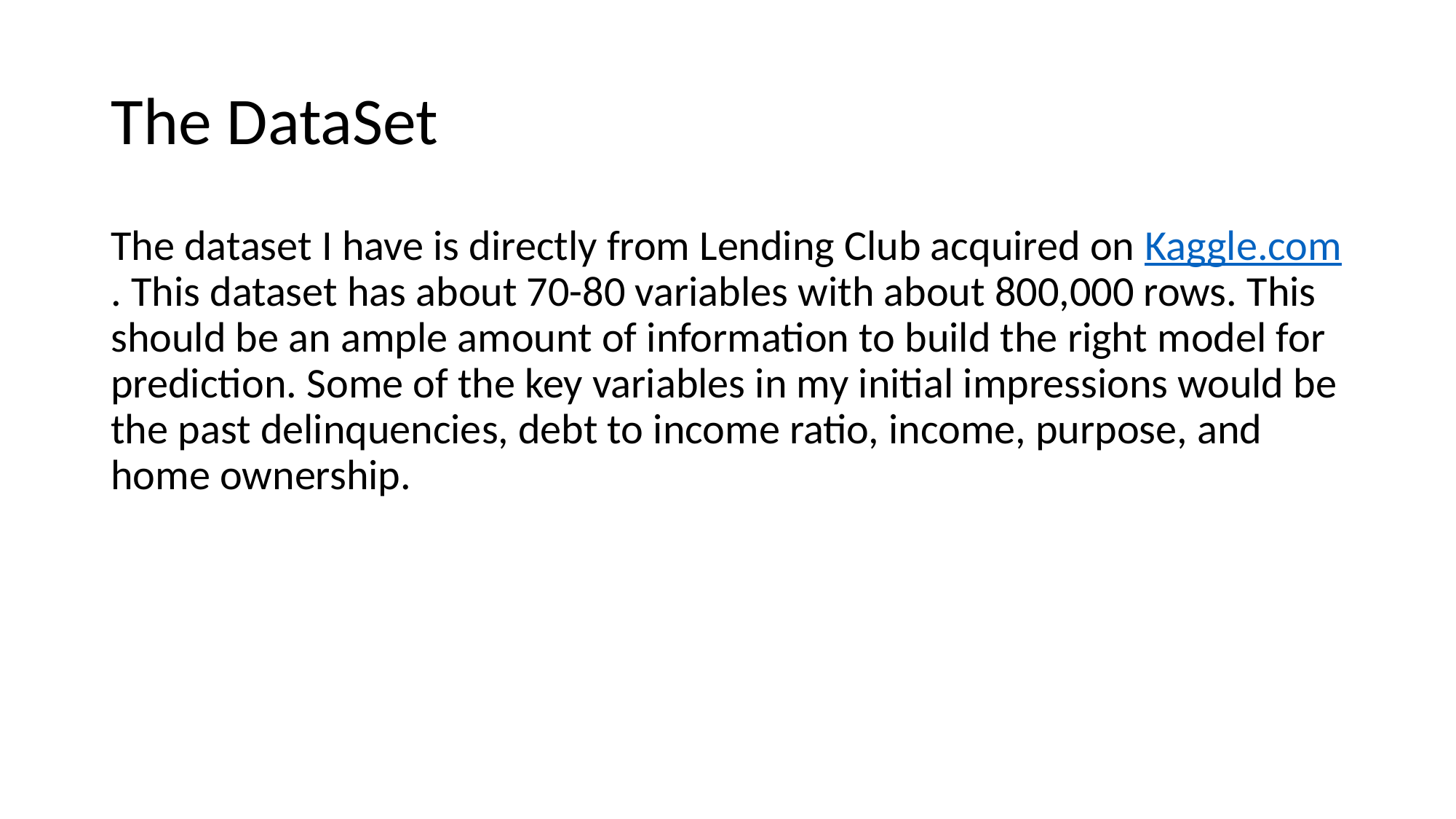

# The DataSet
The dataset I have is directly from Lending Club acquired on Kaggle.com. This dataset has about 70-80 variables with about 800,000 rows. This should be an ample amount of information to build the right model for prediction. Some of the key variables in my initial impressions would be the past delinquencies, debt to income ratio, income, purpose, and home ownership.